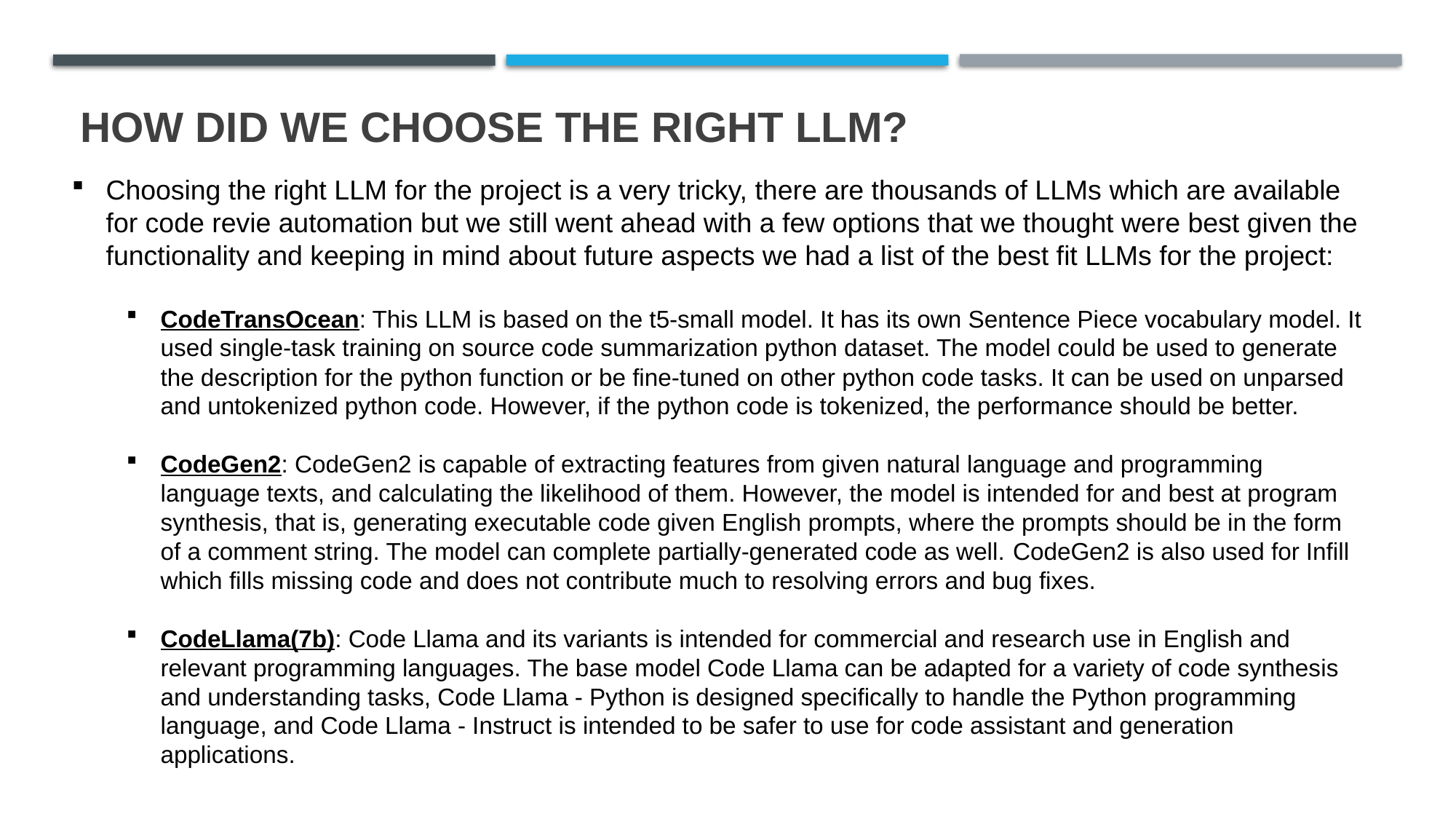

# How did we choose the right llm?
Choosing the right LLM for the project is a very tricky, there are thousands of LLMs which are available for code revie automation but we still went ahead with a few options that we thought were best given the functionality and keeping in mind about future aspects we had a list of the best fit LLMs for the project:

CodeTransOcean: This LLM is based on the t5-small model. It has its own Sentence Piece vocabulary model. It used single-task training on source code summarization python dataset. The model could be used to generate the description for the python function or be fine-tuned on other python code tasks. It can be used on unparsed and untokenized python code. However, if the python code is tokenized, the performance should be better.

CodeGen2: CodeGen2 is capable of extracting features from given natural language and programming language texts, and calculating the likelihood of them. However, the model is intended for and best at program synthesis, that is, generating executable code given English prompts, where the prompts should be in the form of a comment string. The model can complete partially-generated code as well. CodeGen2 is also used for Infill which fills missing code and does not contribute much to resolving errors and bug fixes.

CodeLlama(7b): Code Llama and its variants is intended for commercial and research use in English and relevant programming languages. The base model Code Llama can be adapted for a variety of code synthesis and understanding tasks, Code Llama - Python is designed specifically to handle the Python programming language, and Code Llama - Instruct is intended to be safer to use for code assistant and generation applications.